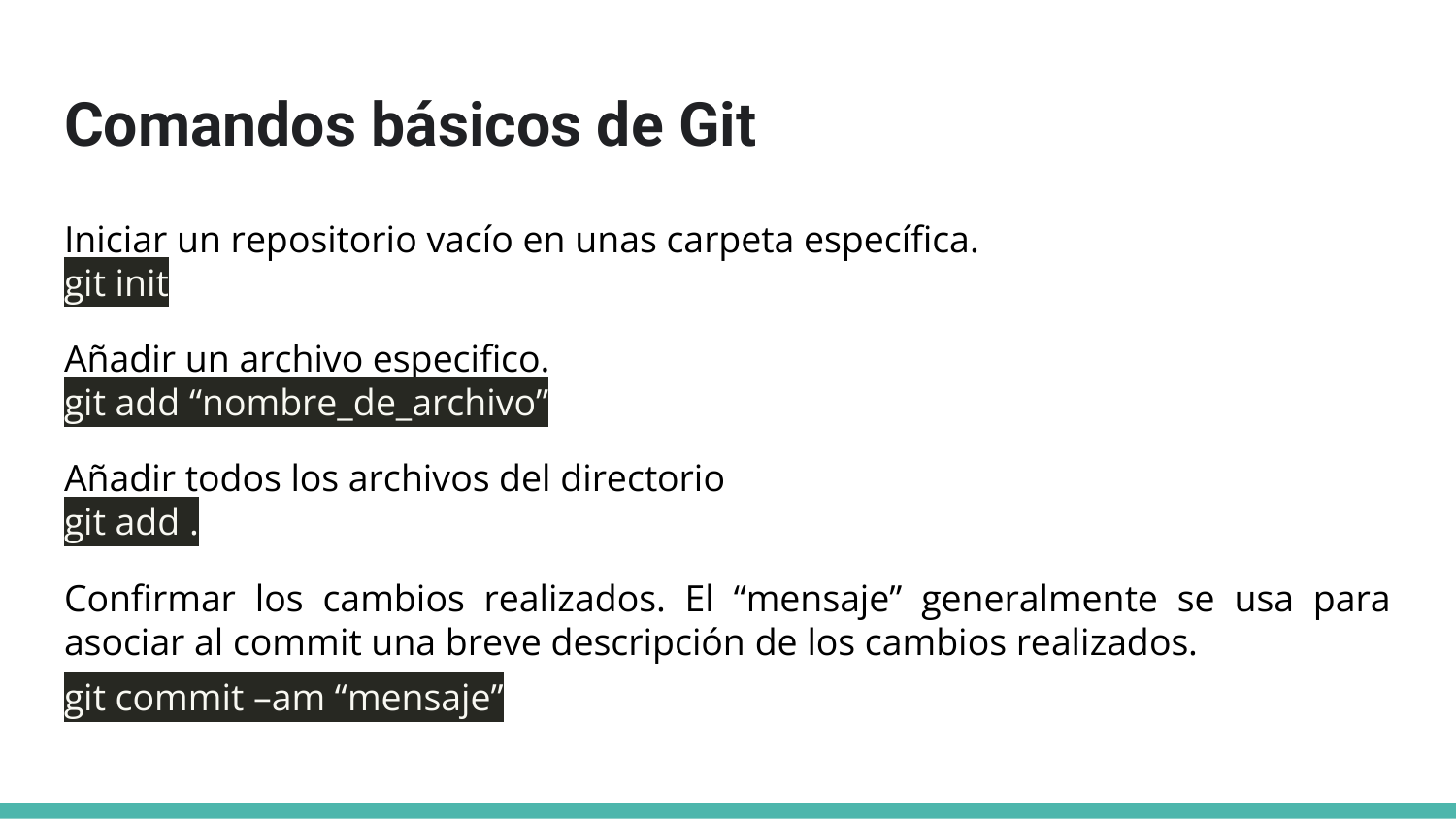

# Comandos básicos de Git
Iniciar un repositorio vacío en unas carpeta específica.
git init
Añadir un archivo especifico.
git add “nombre_de_archivo”
Añadir todos los archivos del directorio
git add .
Confirmar los cambios realizados. El “mensaje” generalmente se usa para asociar al commit una breve descripción de los cambios realizados.
git commit –am “mensaje”